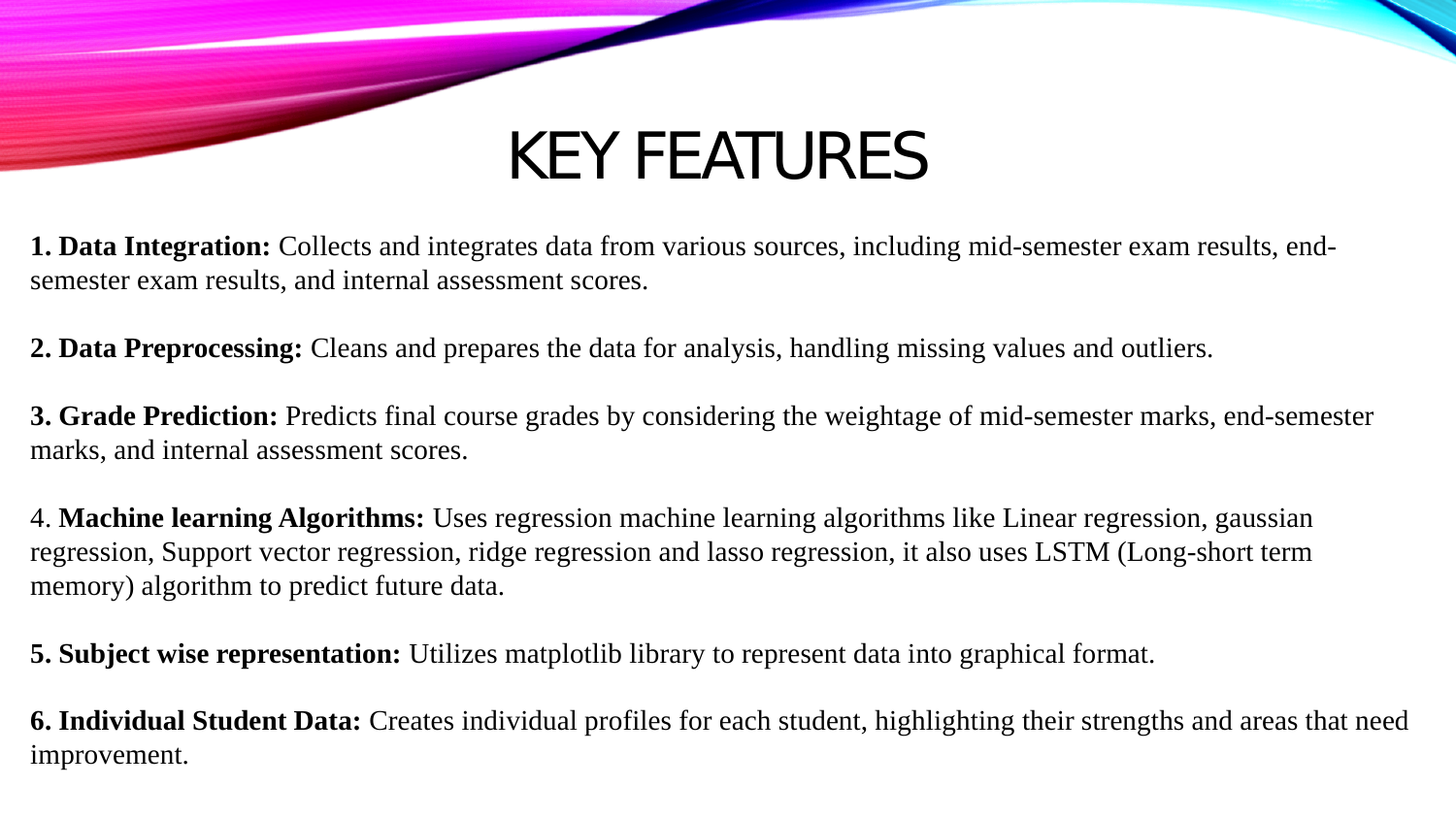

KEY FEATURES
1. Data Integration: Collects and integrates data from various sources, including mid-semester exam results, end-semester exam results, and internal assessment scores.

2. Data Preprocessing: Cleans and prepares the data for analysis, handling missing values and outliers.

3. Grade Prediction: Predicts final course grades by considering the weightage of mid-semester marks, end-semester marks, and internal assessment scores.

4. Machine learning Algorithms: Uses regression machine learning algorithms like Linear regression, gaussian regression, Support vector regression, ridge regression and lasso regression, it also uses LSTM (Long-short term memory) algorithm to predict future data.

5. Subject wise representation: Utilizes matplotlib library to represent data into graphical format.

6. Individual Student Data: Creates individual profiles for each student, highlighting their strengths and areas that need improvement.